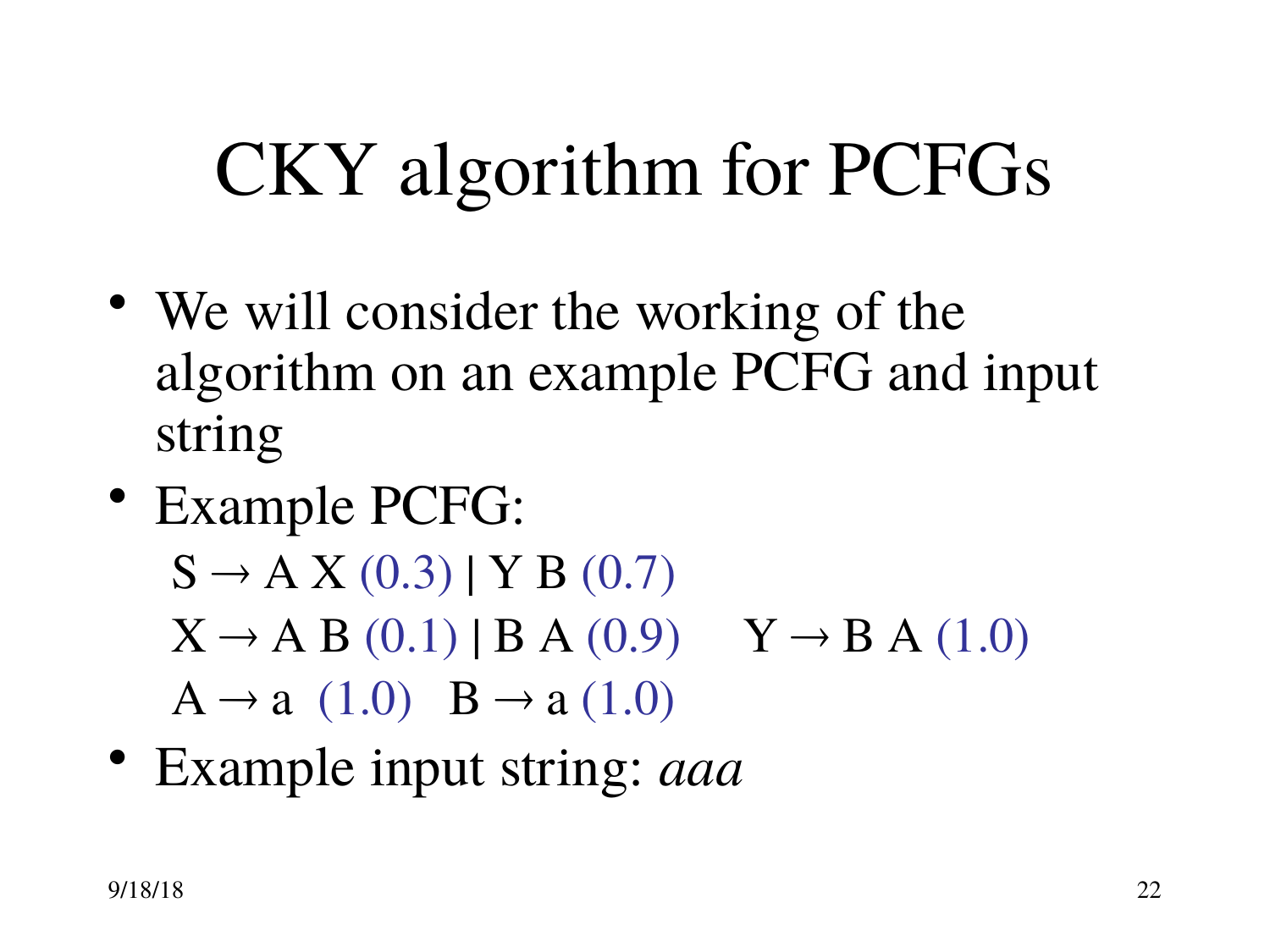

# CKY algorithm for PCFGs
We will consider the working of the algorithm on an example PCFG and input string
Example PCFG:
S → A X (0.3) | Y B (0.7)
X → A B (0.1) | B A (0.9)     Y → B A (1.0)
A → a  (1.0)   B → a (1.0)
Example input string: aaa
9/18/18
22